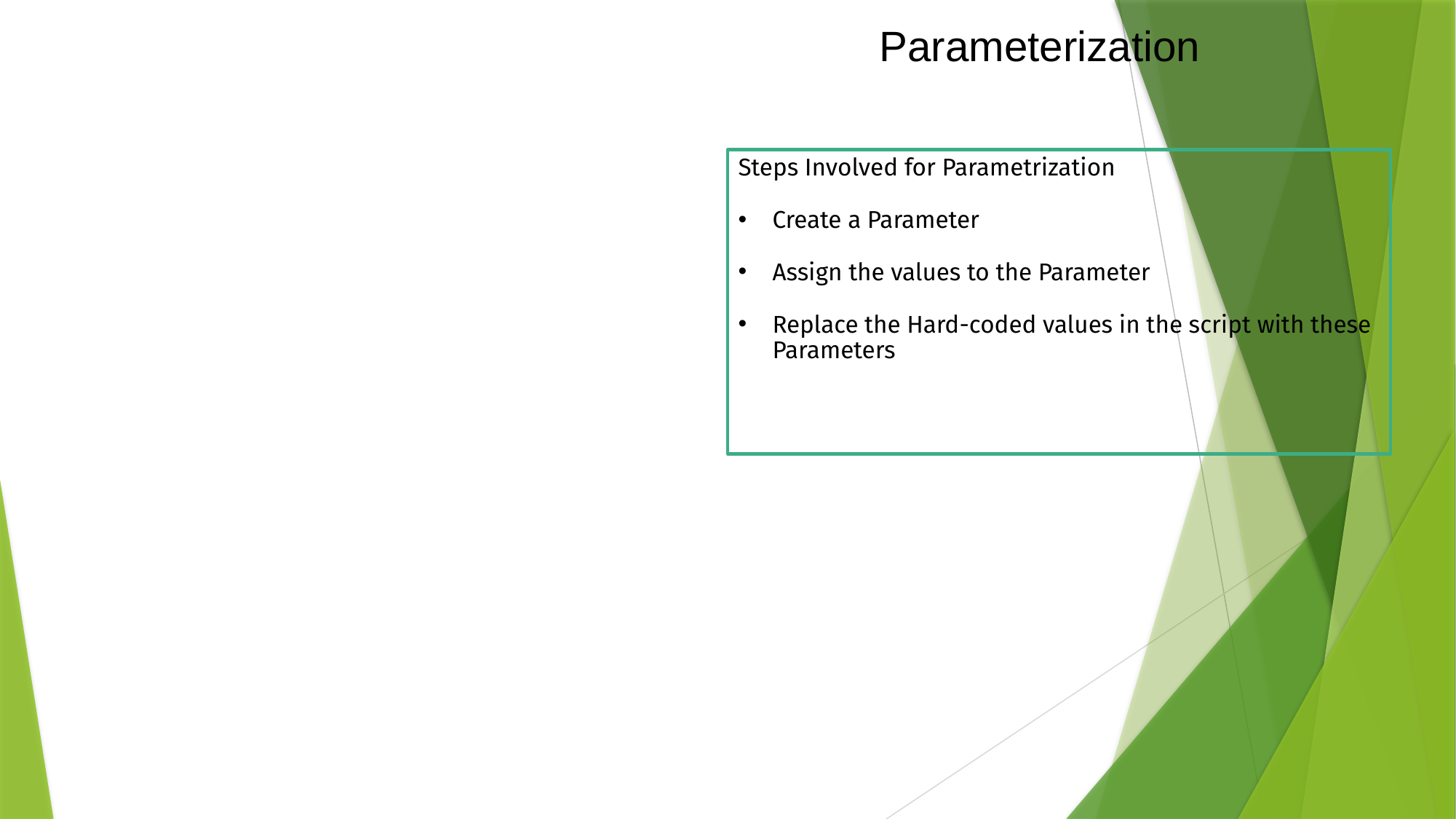

Parameterization
Steps Involved for Parametrization

Create a Parameter

Assign the values to the Parameter

Replace the Hard-coded values in the script with these Parameters